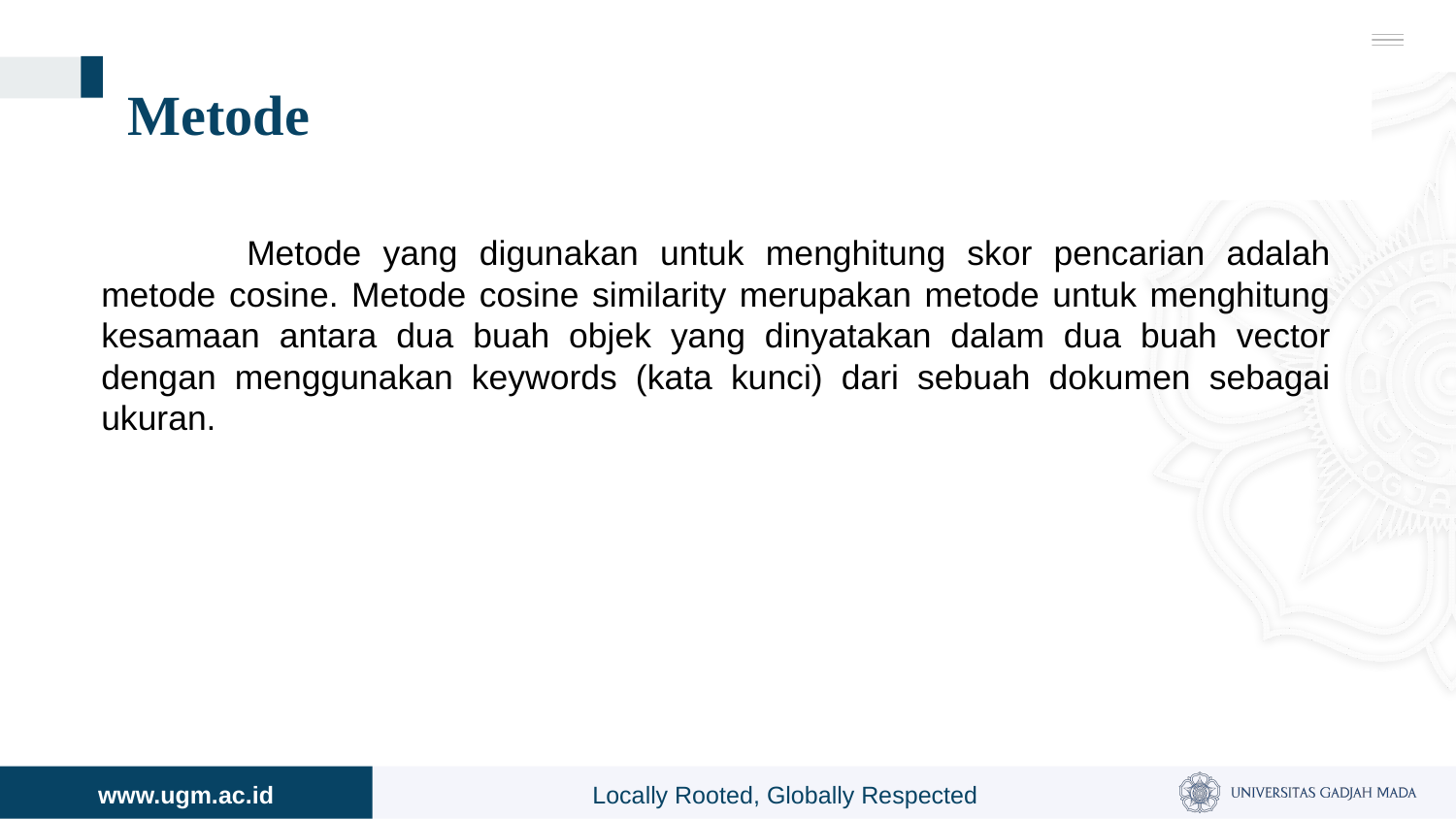

# Metode

	Metode yang digunakan untuk menghitung skor pencarian adalah metode cosine. Metode cosine similarity merupakan metode untuk menghitung kesamaan antara dua buah objek yang dinyatakan dalam dua buah vector dengan menggunakan keywords (kata kunci) dari sebuah dokumen sebagai ukuran.